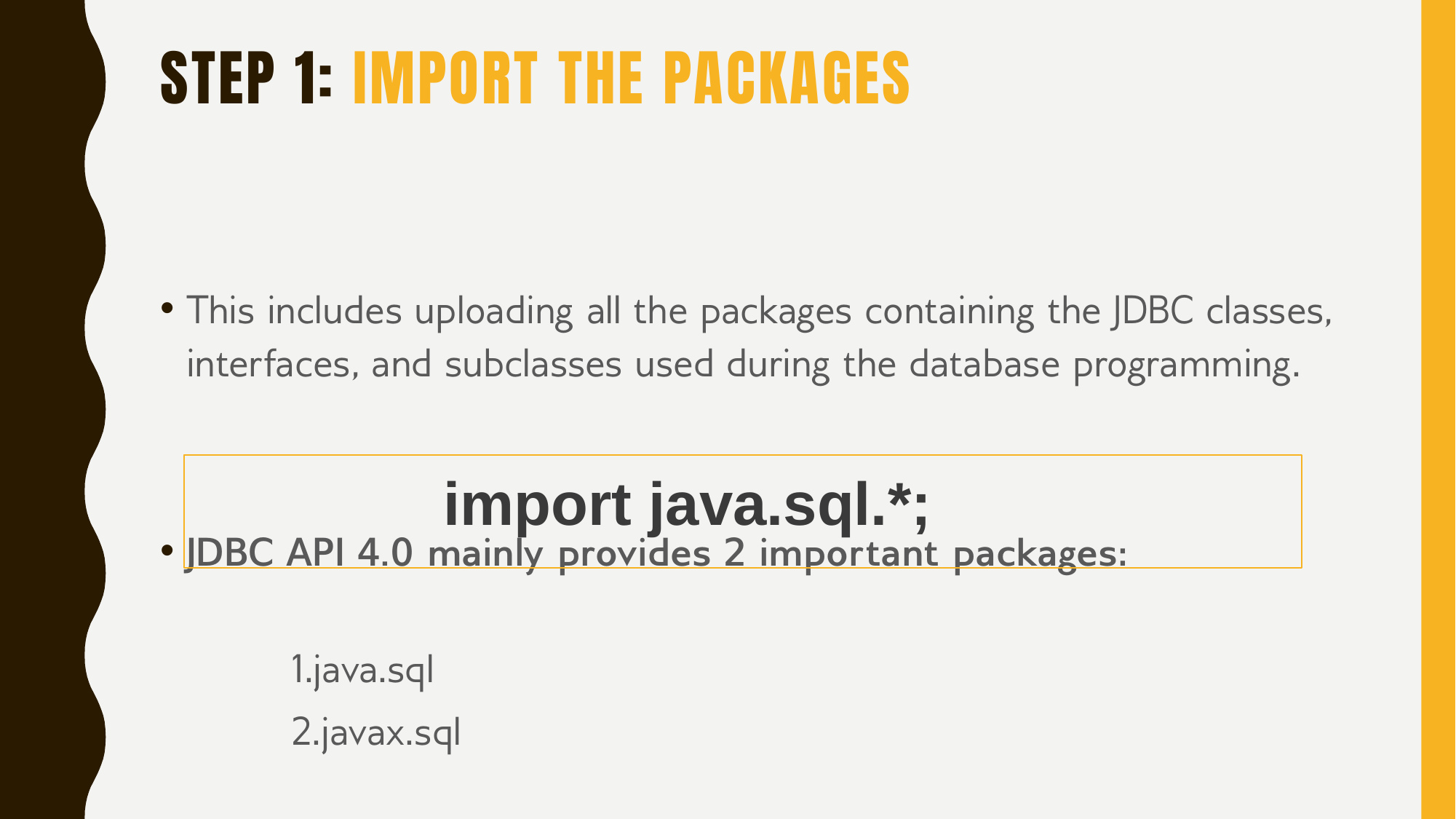

# STEP 1: Import the packages
This includes uploading all the packages containing the JDBC classes, interfaces, and subclasses used during the database programming.

JDBC API 4.0 mainly provides 2 important packages:
           1.java.sql
           2.javax.sql

               import java.sql.*;